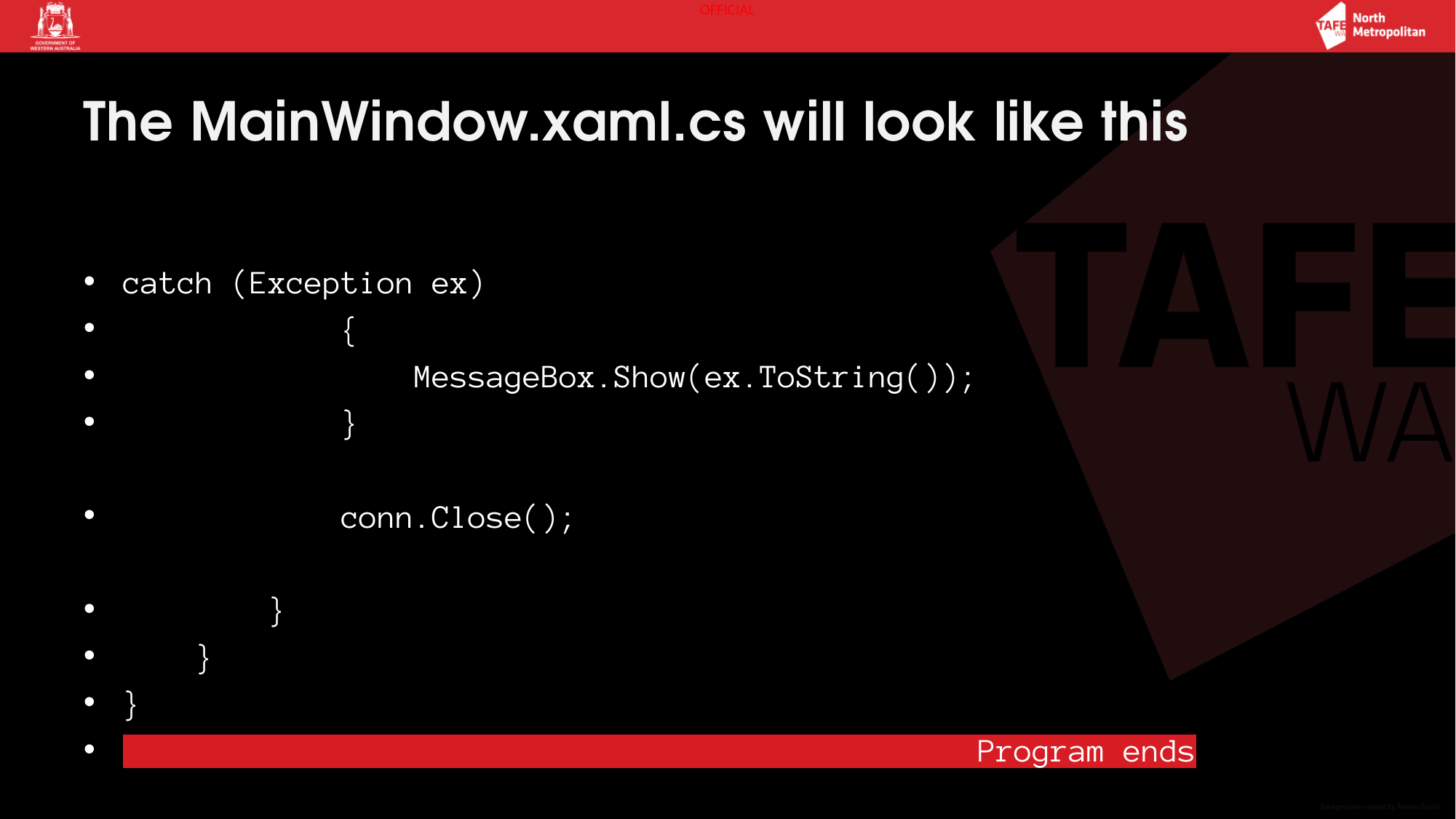

# The MainWindow.xaml.cs will look like this

catch (Exception ex)
            {
                MessageBox.Show(ex.ToString());
            }

            conn.Close();

        }
    }
}
                                               Program ends